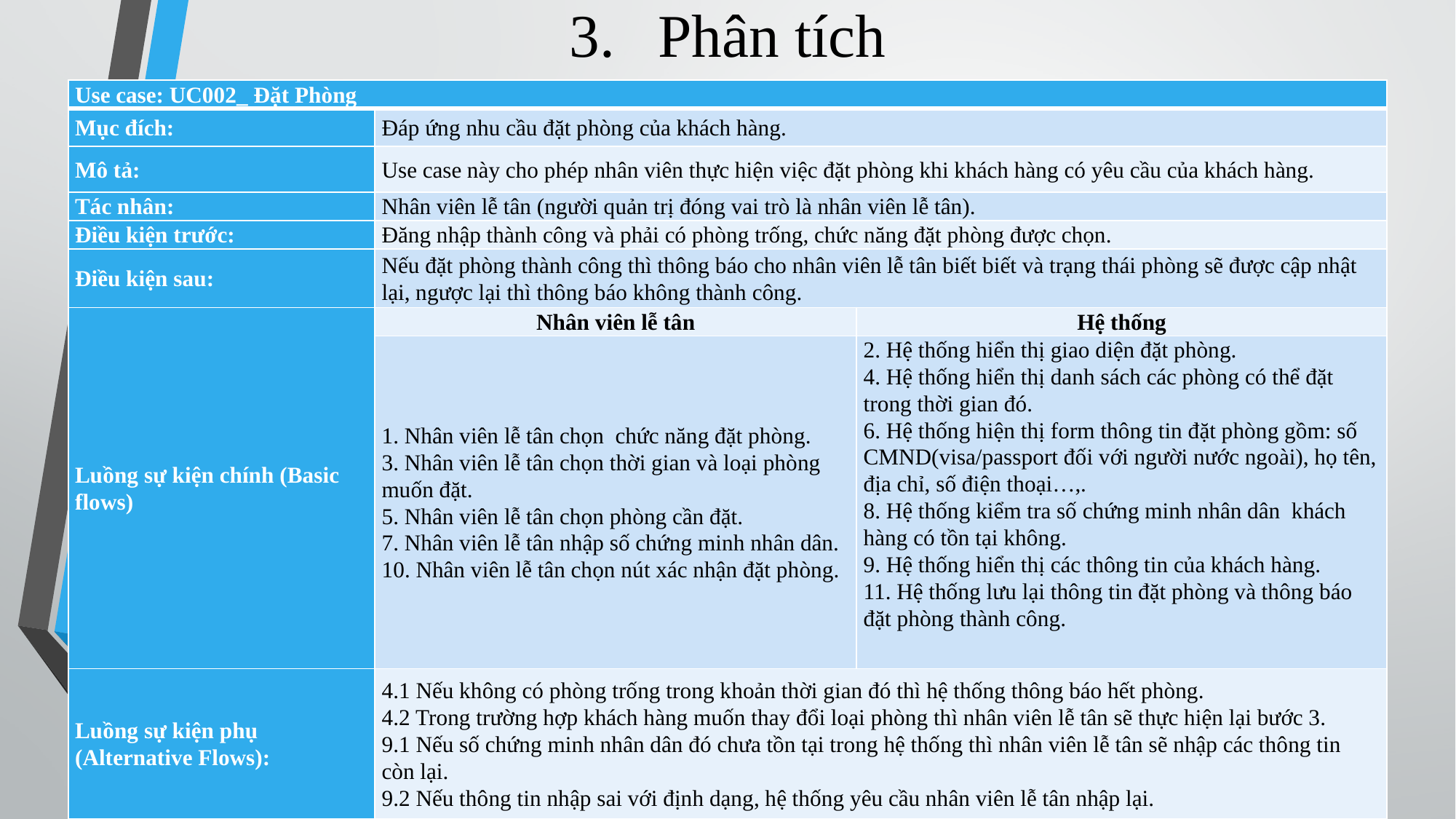

# Phân tích
| Use case: UC002\_ Đặt Phòng |  |  |
| --- | --- | --- |
| Mục đích: | Đáp ứng nhu cầu đặt phòng của khách hàng. |  |
| Mô tả: | Use case này cho phép nhân viên thực hiện việc đặt phòng khi khách hàng có yêu cầu của khách hàng. |  |
| Tác nhân: | Nhân viên lễ tân (người quản trị đóng vai trò là nhân viên lễ tân). |  |
| Điều kiện trước: | Đăng nhập thành công và phải có phòng trống, chức năng đặt phòng được chọn. |  |
| Điều kiện sau: | Nếu đặt phòng thành công thì thông báo cho nhân viên lễ tân biết biết và trạng thái phòng sẽ được cập nhật lại, ngược lại thì thông báo không thành công. |  |
| Luồng sự kiện chính (Basic flows) | Nhân viên lễ tân | Hệ thống |
|  | 1. Nhân viên lễ tân chọn chức năng đặt phòng. 3. Nhân viên lễ tân chọn thời gian và loại phòng muốn đặt. 5. Nhân viên lễ tân chọn phòng cần đặt. 7. Nhân viên lễ tân nhập số chứng minh nhân dân. 10. Nhân viên lễ tân chọn nút xác nhận đặt phòng. | 2. Hệ thống hiển thị giao diện đặt phòng. 4. Hệ thống hiển thị danh sách các phòng có thể đặt trong thời gian đó. 6. Hệ thống hiện thị form thông tin đặt phòng gồm: số CMND(visa/passport đối với người nước ngoài), họ tên, địa chỉ, số điện thoại…,. 8. Hệ thống kiểm tra số chứng minh nhân dân khách hàng có tồn tại không. 9. Hệ thống hiển thị các thông tin của khách hàng. 11. Hệ thống lưu lại thông tin đặt phòng và thông báo đặt phòng thành công. |
| Luồng sự kiện phụ (Alternative Flows): | 4.1 Nếu không có phòng trống trong khoản thời gian đó thì hệ thống thông báo hết phòng. 4.2 Trong trường hợp khách hàng muốn thay đổi loại phòng thì nhân viên lễ tân sẽ thực hiện lại bước 3. 9.1 Nếu số chứng minh nhân dân đó chưa tồn tại trong hệ thống thì nhân viên lễ tân sẽ nhập các thông tin còn lại. 9.2 Nếu thông tin nhập sai với định dạng, hệ thống yêu cầu nhân viên lễ tân nhập lại. |  |
3.2	Đặt tả use case chính trong ứng dụng